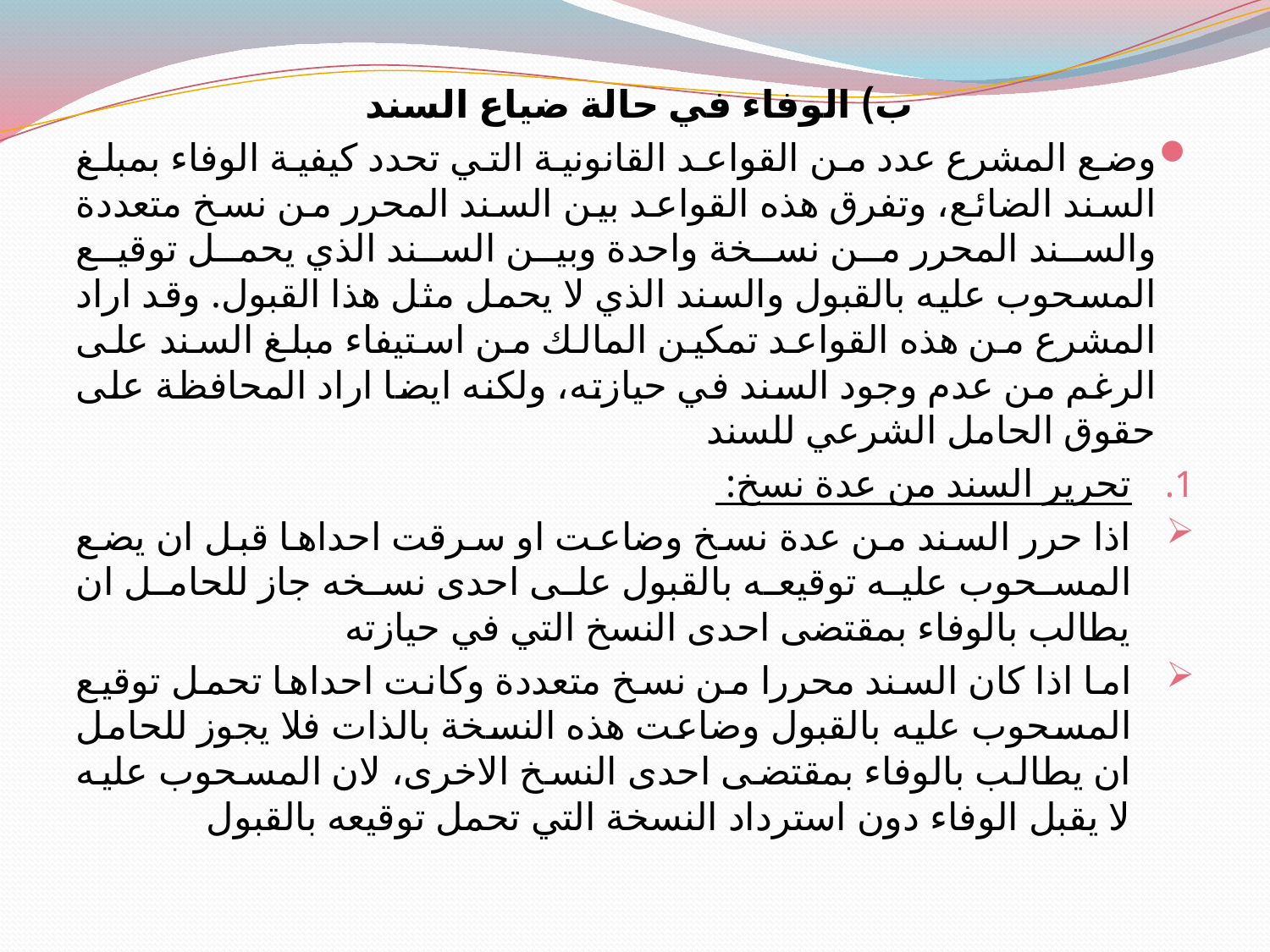

ب) الوفاء في حالة ضياع السند
وضع المشرع عدد من القواعد القانونية التي تحدد كيفية الوفاء بمبلغ السند الضائع، وتفرق هذه القواعد بين السند المحرر من نسخ متعددة والسند المحرر من نسخة واحدة وبين السند الذي يحمل توقيع المسحوب عليه بالقبول والسند الذي لا يحمل مثل هذا القبول. وقد اراد المشرع من هذه القواعد تمكين المالك من استيفاء مبلغ السند على الرغم من عدم وجود السند في حيازته، ولكنه ايضا اراد المحافظة على حقوق الحامل الشرعي للسند
تحرير السند من عدة نسخ:
اذا حرر السند من عدة نسخ وضاعت او سرقت احداها قبل ان يضع المسحوب عليه توقيعه بالقبول على احدى نسخه جاز للحامل ان يطالب بالوفاء بمقتضى احدى النسخ التي في حيازته
اما اذا كان السند محررا من نسخ متعددة وكانت احداها تحمل توقيع المسحوب عليه بالقبول وضاعت هذه النسخة بالذات فلا يجوز للحامل ان يطالب بالوفاء بمقتضى احدى النسخ الاخرى، لان المسحوب عليه لا يقبل الوفاء دون استرداد النسخة التي تحمل توقيعه بالقبول